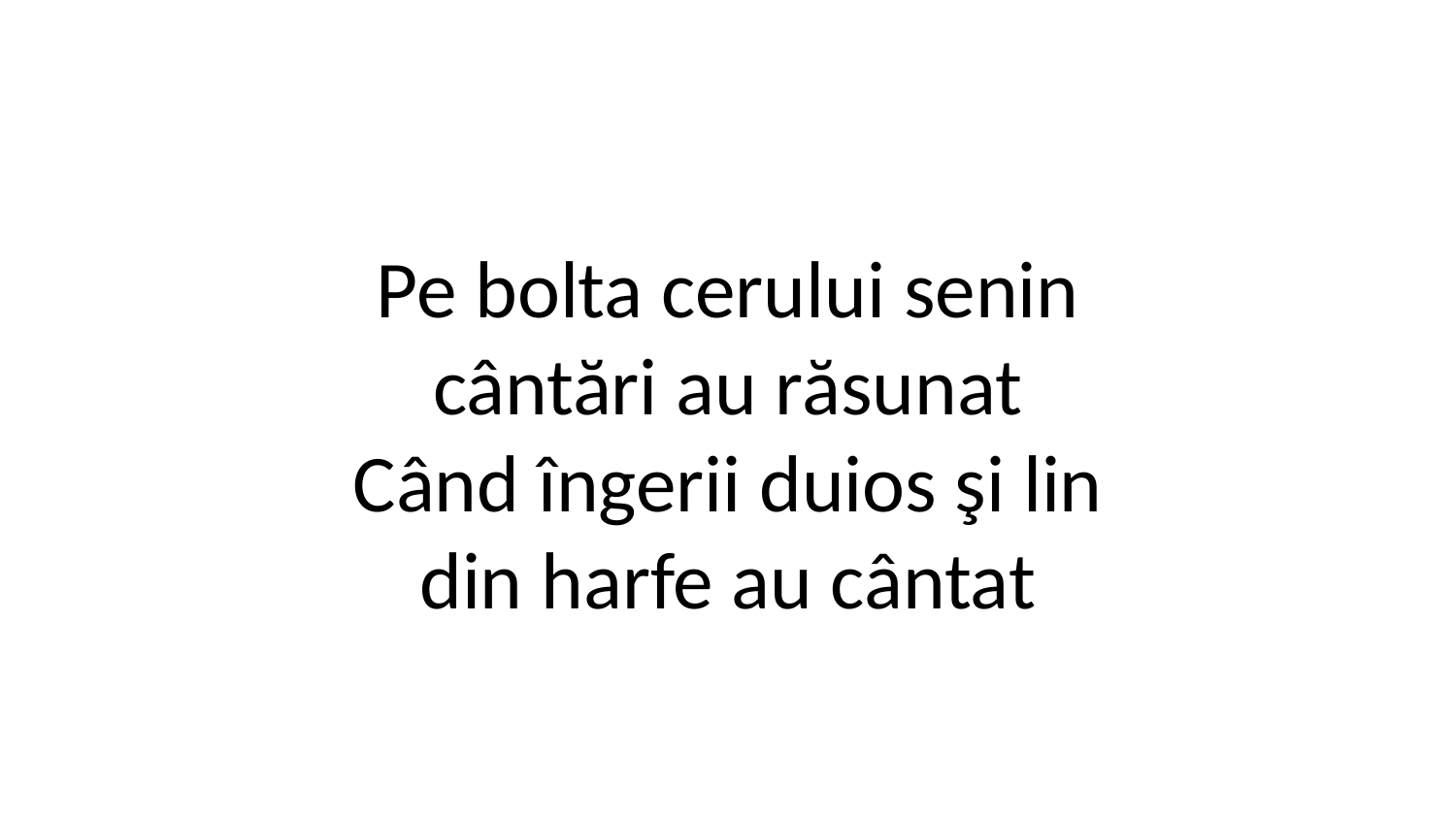

Pe bolta cerului senin
cântări au răsunat
Când îngerii duios şi lin
din harfe au cântat